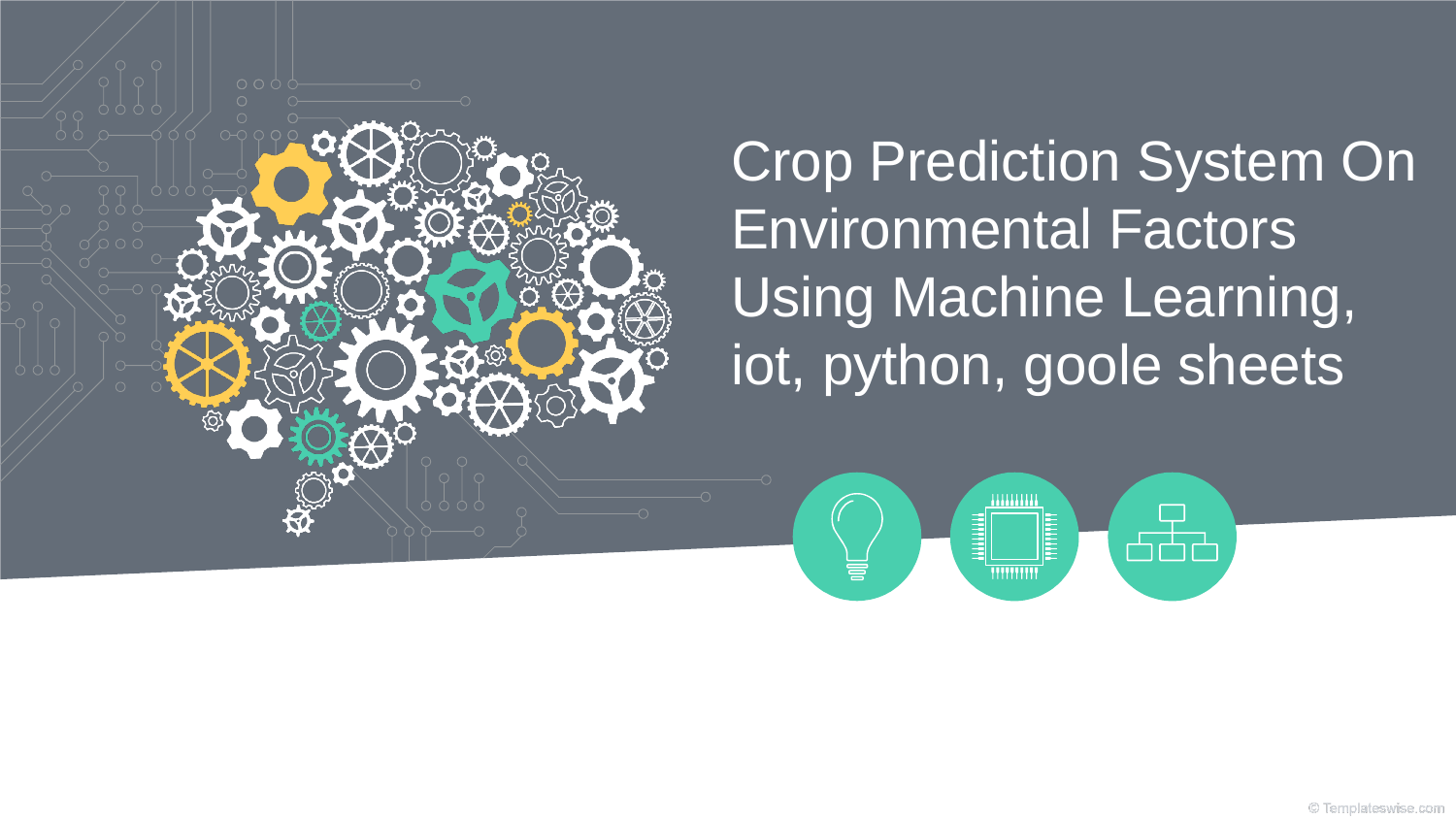

© Templateswise.com
# Crop Prediction System On Environmental Factors Using Machine Learning, iot, python, goole sheets